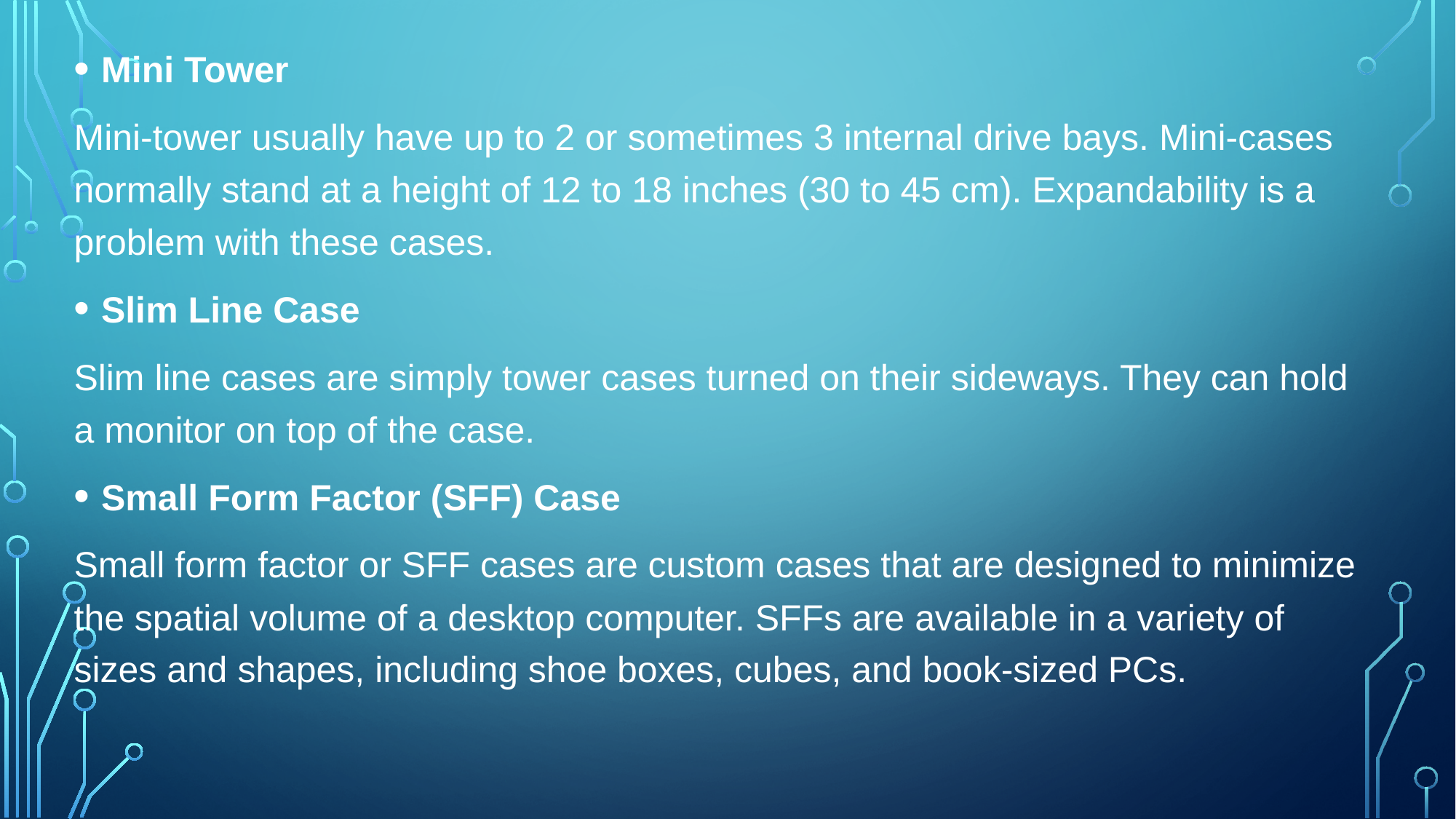

Mini Tower
Mini-tower usually have up to 2 or sometimes 3 internal drive bays. Mini-cases normally stand at a height of 12 to 18 inches (30 to 45 cm). Expandability is a problem with these cases.
Slim Line Case
Slim line cases are simply tower cases turned on their sideways. They can hold a monitor on top of the case.
Small Form Factor (SFF) Case
Small form factor or SFF cases are custom cases that are designed to minimize the spatial volume of a desktop computer. SFFs are available in a variety of sizes and shapes, including shoe boxes, cubes, and book-sized PCs.